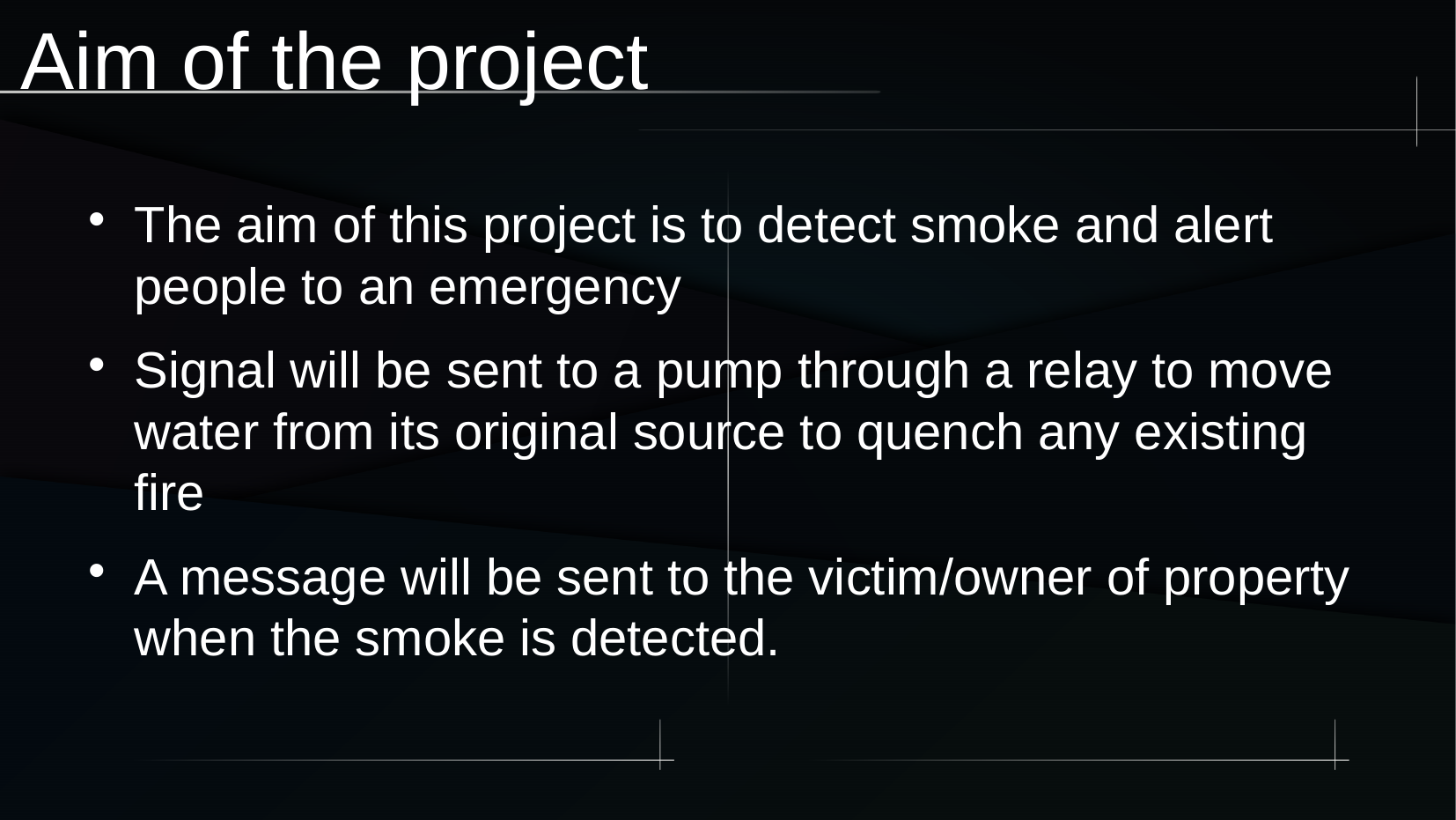

Aim of the project
The aim of this project is to detect smoke and alert people to an emergency
Signal will be sent to a pump through a relay to move water from its original source to quench any existing fire
A message will be sent to the victim/owner of property when the smoke is detected.